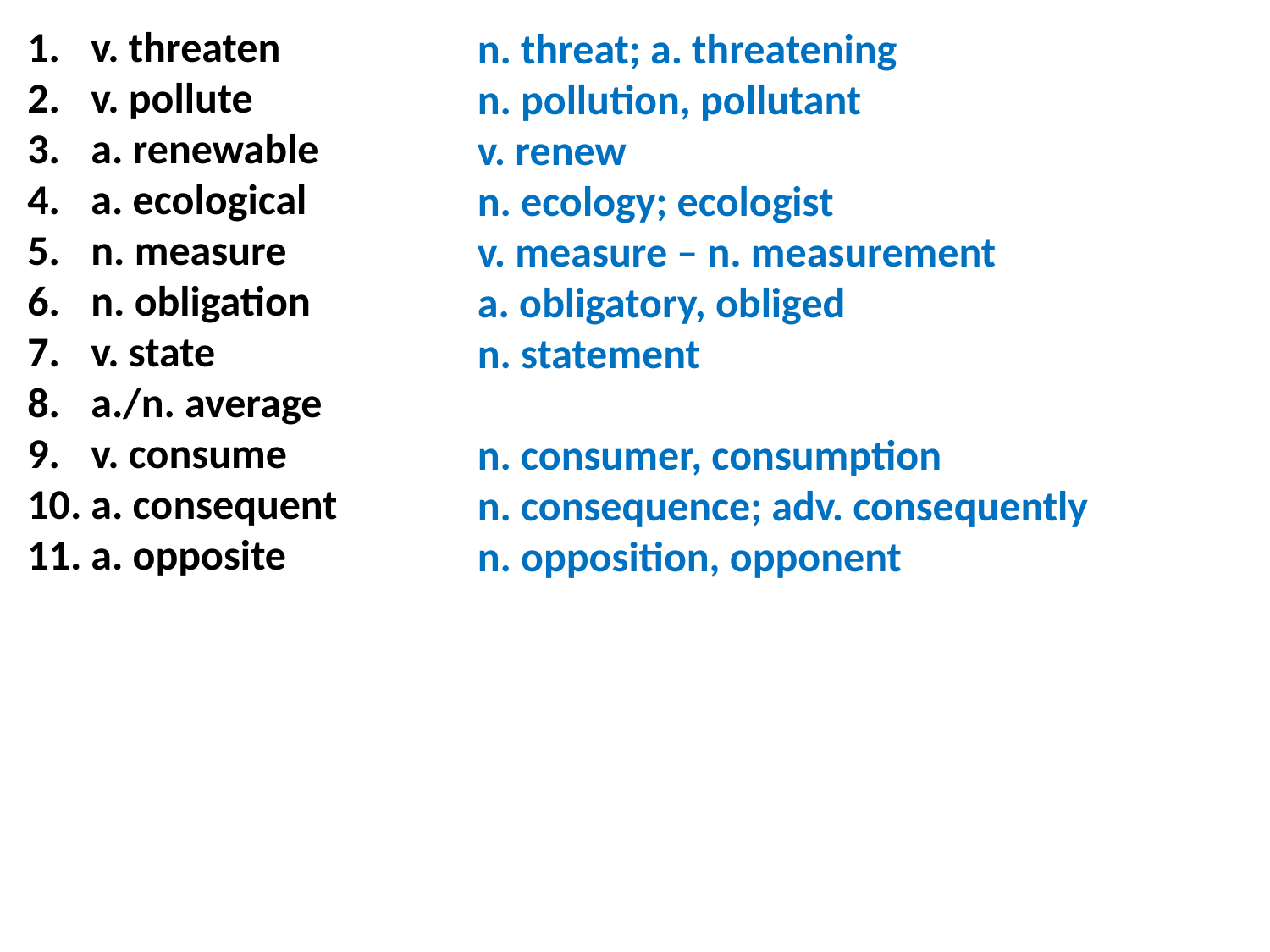

n. threat; a. threatening
n. pollution, pollutant
v. renew
n. ecology; ecologist
v. measure – n. measurement
a. obligatory, obliged
n. statement

n. consumer, consumption
n. consequence; adv. consequently
n. opposition, opponent
v. threaten
v. pollute
a. renewable
a. ecological
n. measure
n. obligation
v. state
a./n. average
v. consume
a. consequent
a. opposite